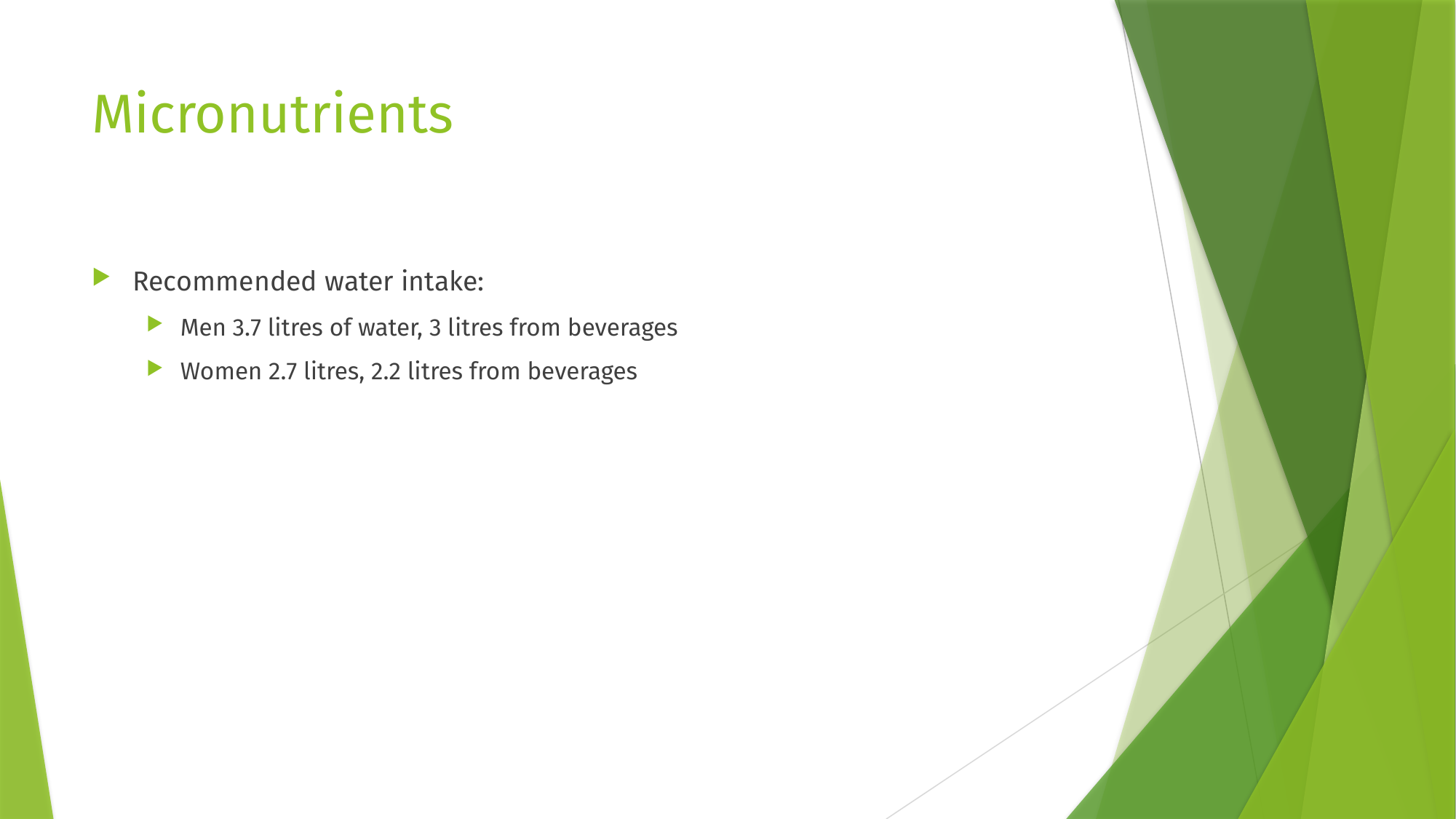

# Micronutrients
Recommended water intake:
Men 3.7 litres of water, 3 litres from beverages
Women 2.7 litres, 2.2 litres from beverages